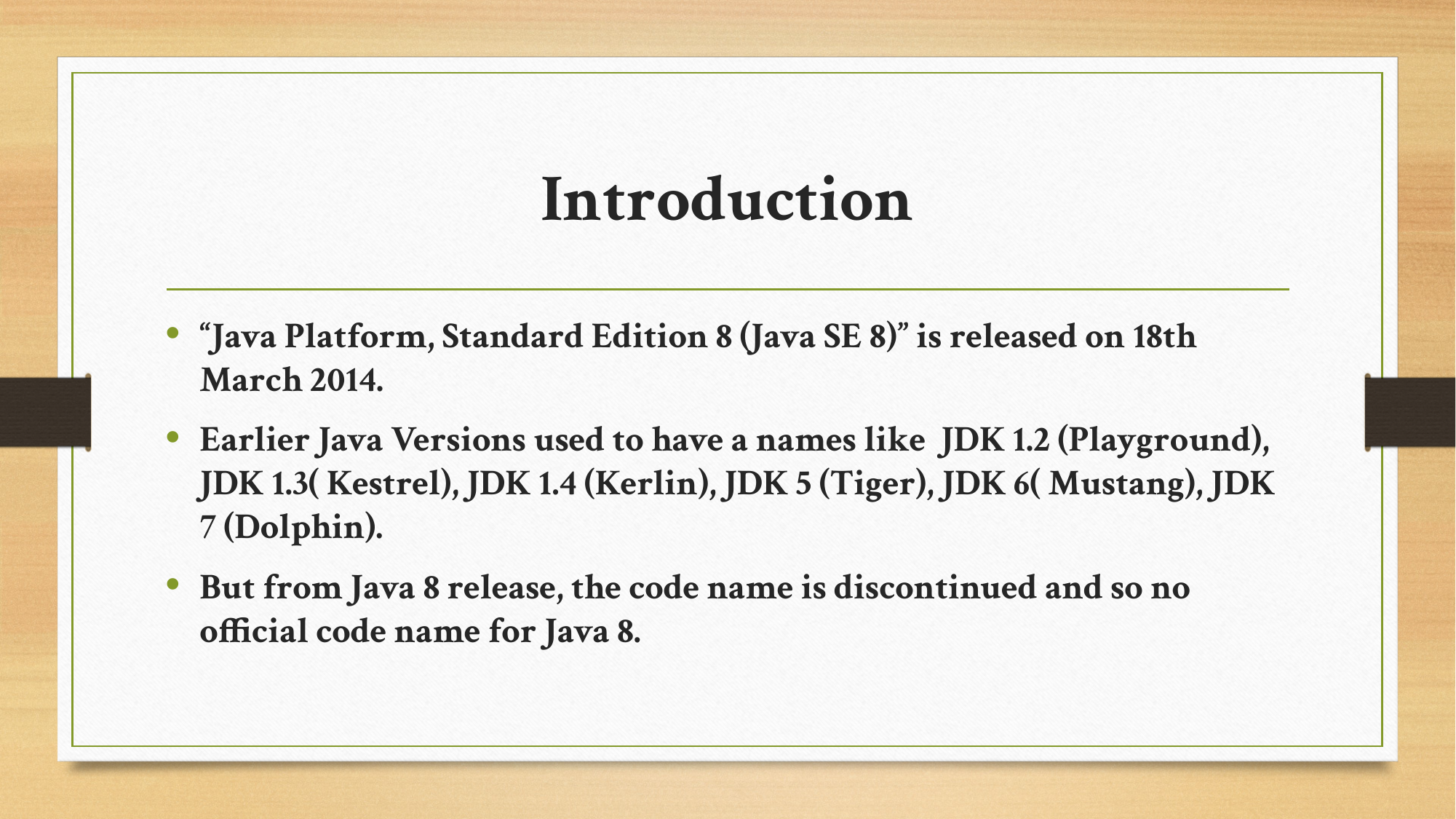

# Introduction
“Java Platform, Standard Edition 8 (Java SE 8)” is released on 18th March 2014.
Earlier Java Versions used to have a names like  JDK 1.2 (Playground), JDK 1.3( Kestrel), JDK 1.4 (Kerlin), JDK 5 (Tiger), JDK 6( Mustang), JDK 7 (Dolphin).
But from Java 8 release, the code name is discontinued and so no official code name for Java 8.